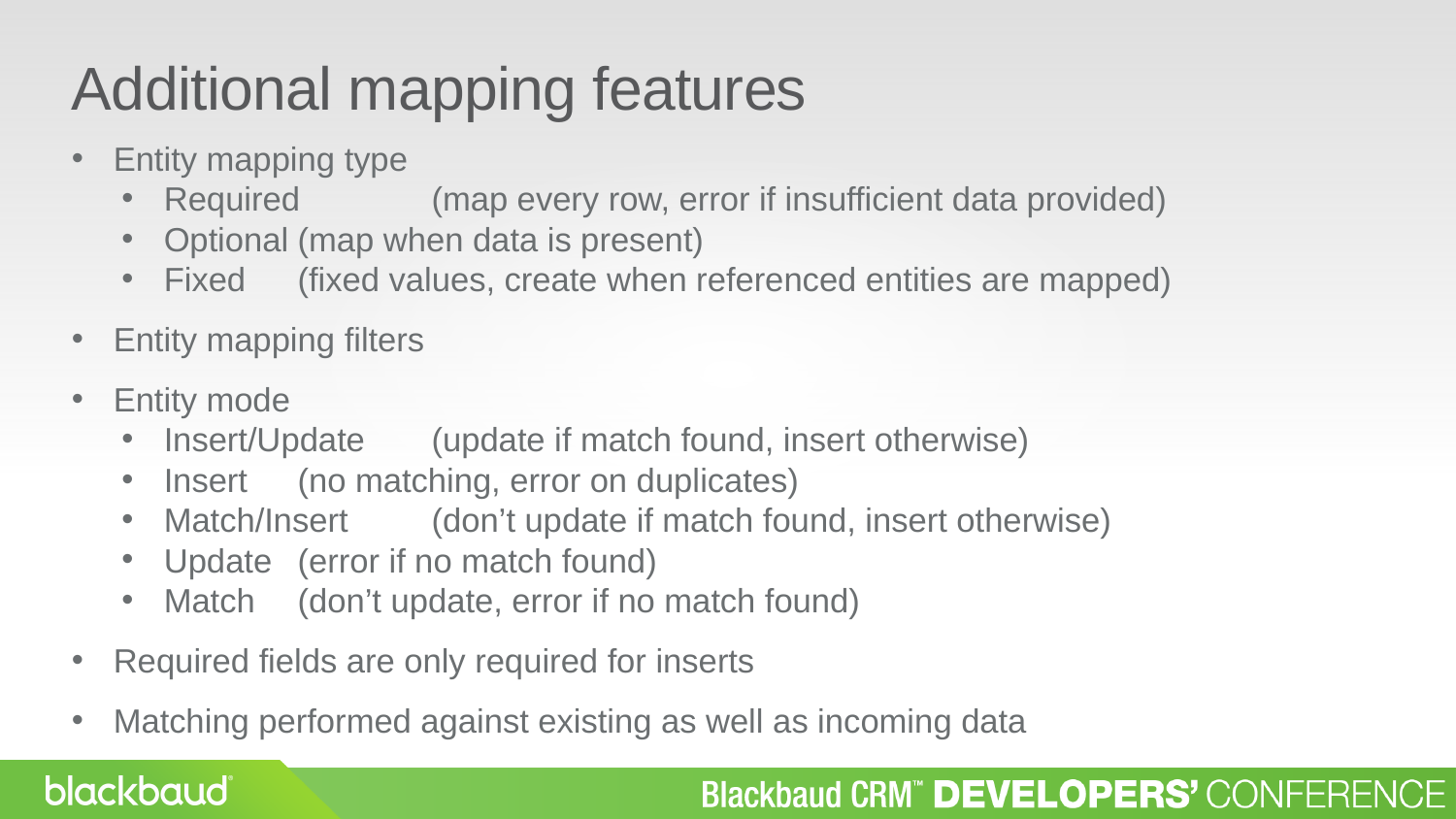

Additional mapping features
Entity mapping type
Required	(map every row, error if insufficient data provided)
Optional	(map when data is present)
Fixed		(fixed values, create when referenced entities are mapped)
Entity mapping filters
Entity mode
Insert/Update	(update if match found, insert otherwise)
Insert		(no matching, error on duplicates)
Match/Insert	(don’t update if match found, insert otherwise)
Update		(error if no match found)
Match		(don’t update, error if no match found)
Required fields are only required for inserts
Matching performed against existing as well as incoming data